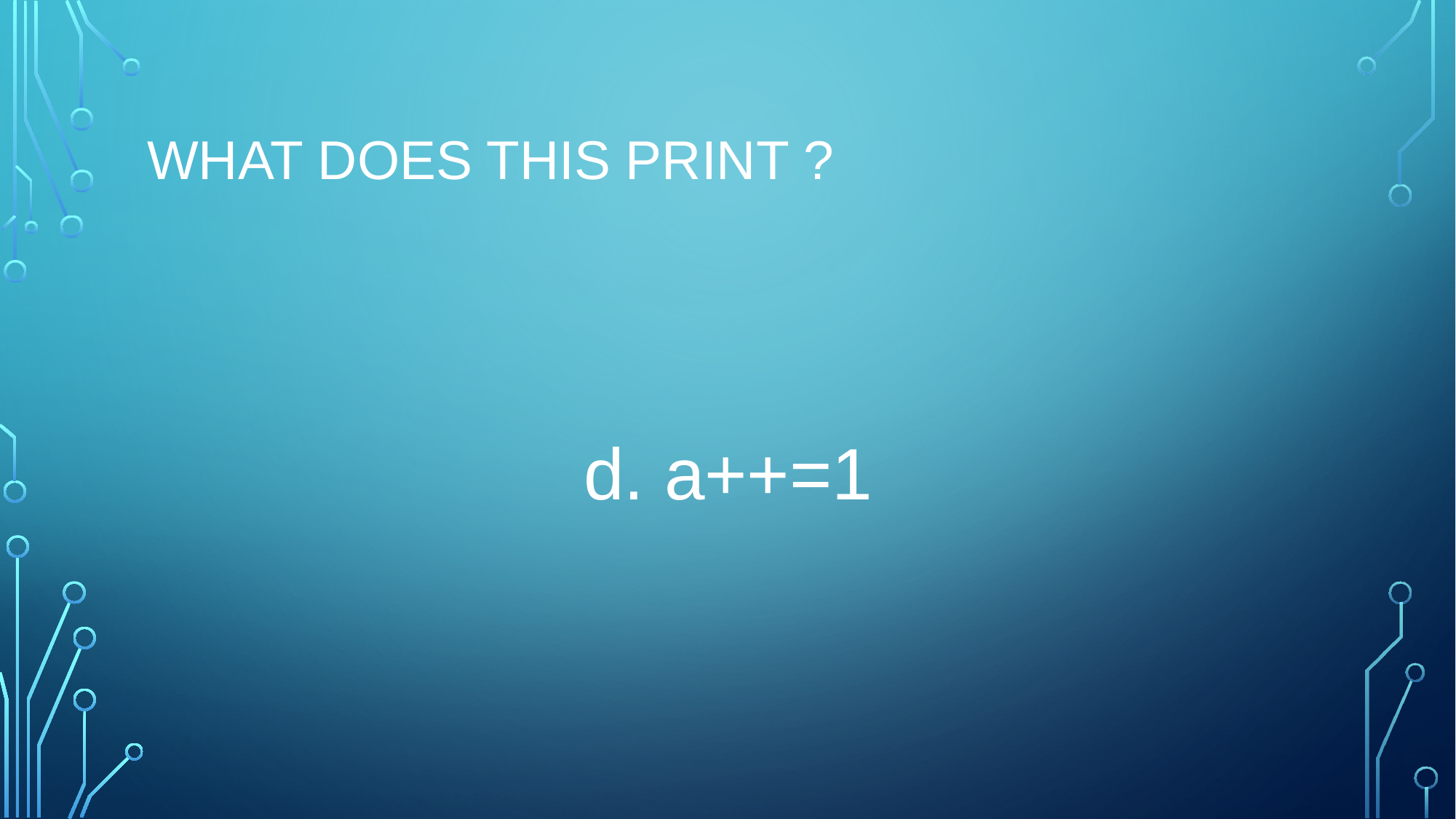

# What does this Print ?

				d. a++=1